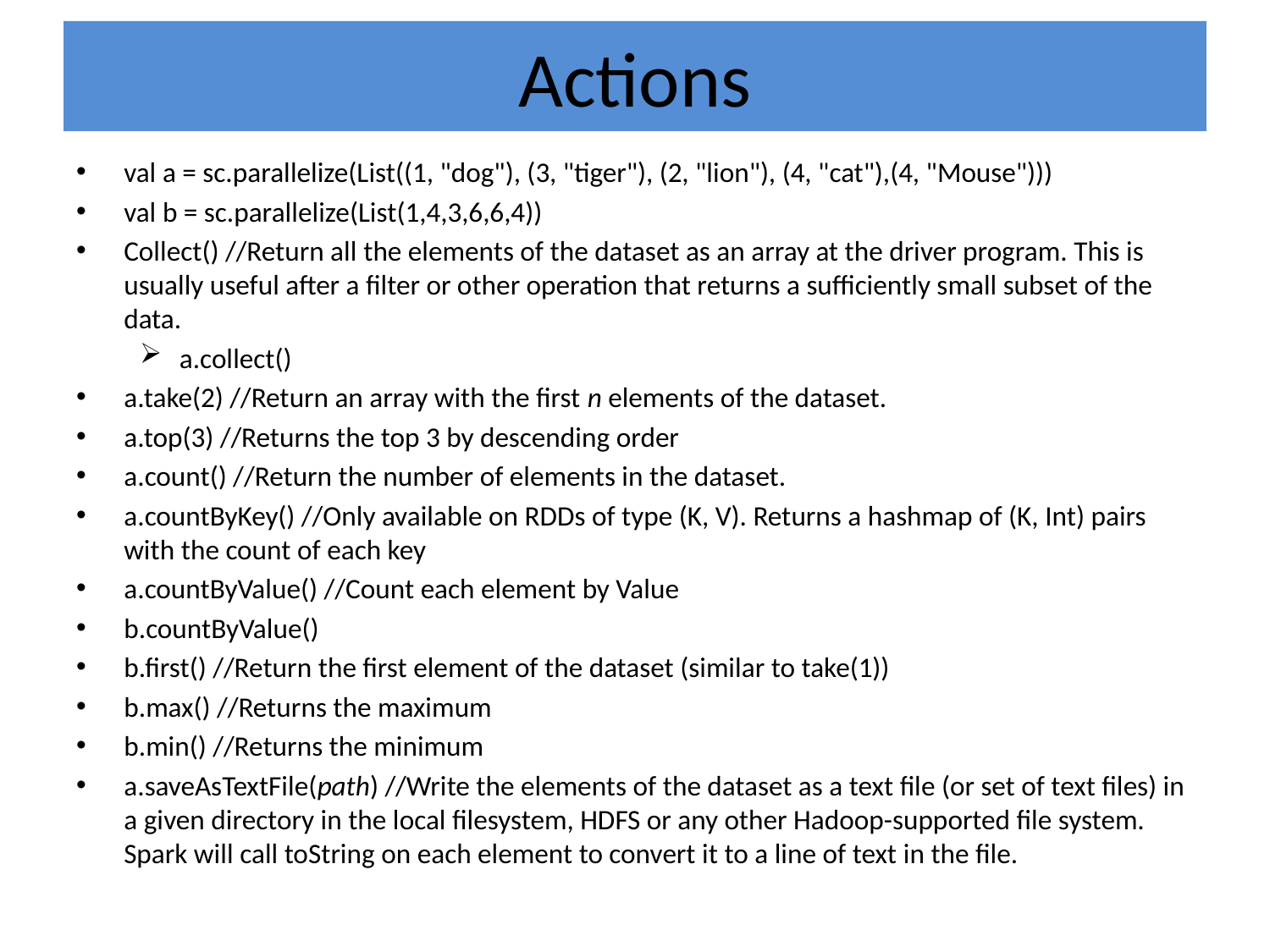

# Actions
val a = sc.parallelize(List((1, "dog"), (3, "tiger"), (2, "lion"), (4, "cat"),(4, "Mouse")))
val b = sc.parallelize(List(1,4,3,6,6,4))
Collect() //Return all the elements of the dataset as an array at the driver program. This is usually useful after a filter or other operation that returns a sufficiently small subset of the data.
a.collect()
a.take(2) //Return an array with the first n elements of the dataset.
a.top(3) //Returns the top 3 by descending order
a.count() //Return the number of elements in the dataset.
a.countByKey() //Only available on RDDs of type (K, V). Returns a hashmap of (K, Int) pairs with the count of each key
a.countByValue() //Count each element by Value
b.countByValue()
b.first() //Return the first element of the dataset (similar to take(1))
b.max() //Returns the maximum
b.min() //Returns the minimum
a.saveAsTextFile(path) //Write the elements of the dataset as a text file (or set of text files) in a given directory in the local filesystem, HDFS or any other Hadoop-supported file system. Spark will call toString on each element to convert it to a line of text in the file.